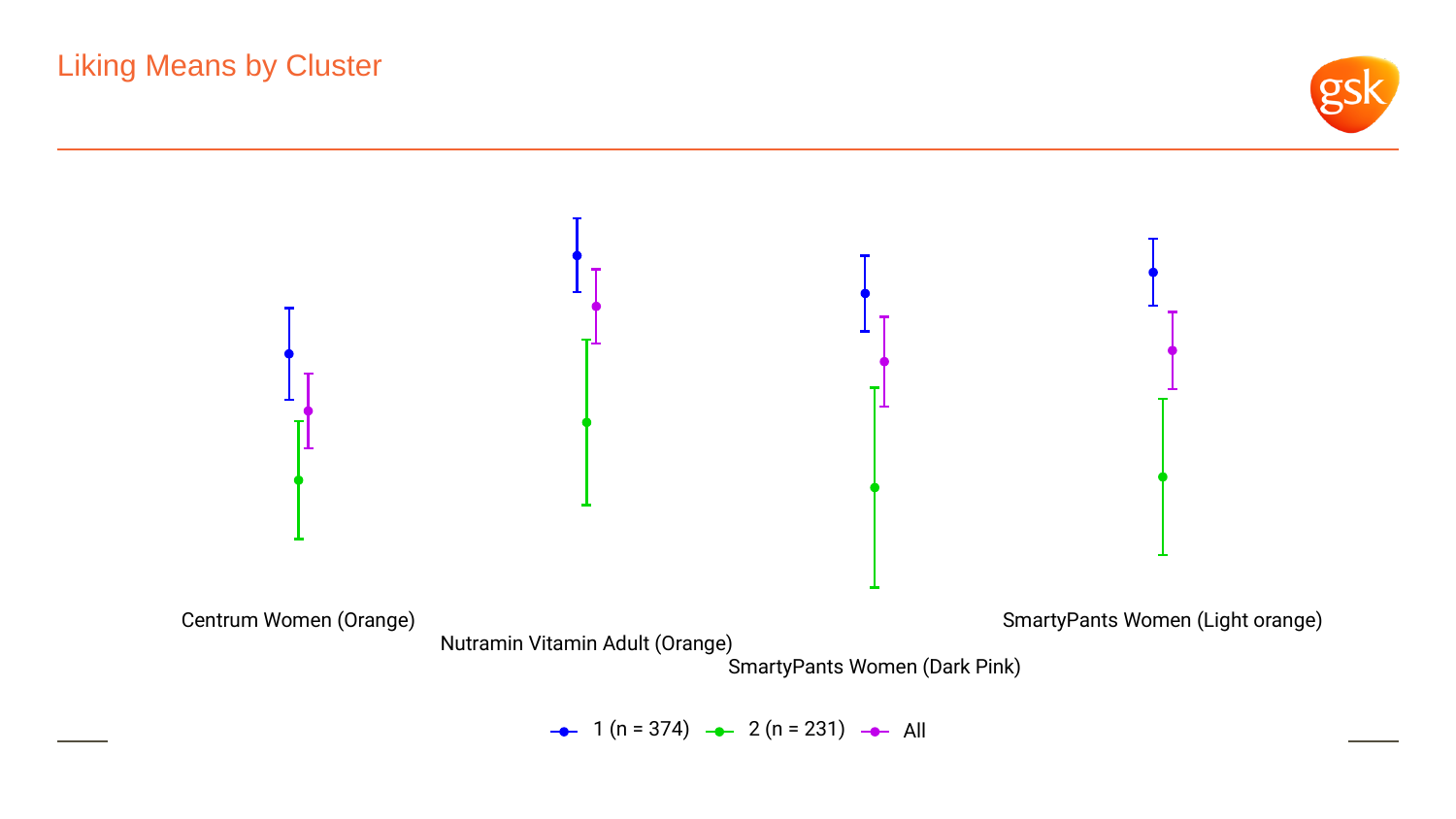

# Liking Means by Cluster

Centrum Women (Orange)
SmartyPants Women (Light orange)
Nutramin Vitamin Adult (Orange)
SmartyPants Women (Dark Pink)

1 (n = 374)
2 (n = 231)
All